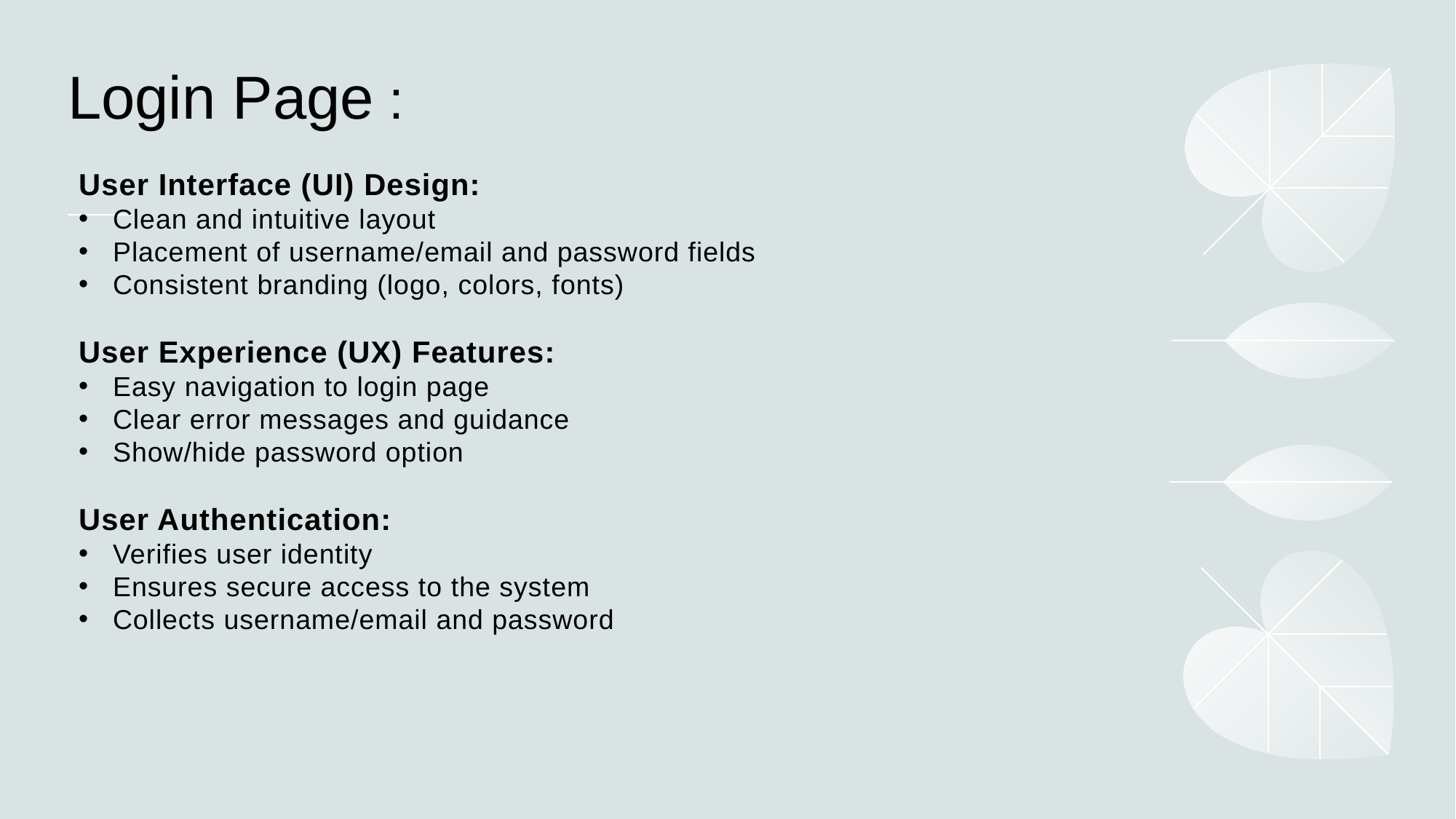

# Login Page :
User Interface (UI) Design:
Clean and intuitive layout
Placement of username/email and password fields
Consistent branding (logo, colors, fonts)

User Experience (UX) Features:
Easy navigation to login page
Clear error messages and guidance
Show/hide password option

User Authentication:
Verifies user identity
Ensures secure access to the system
Collects username/email and password